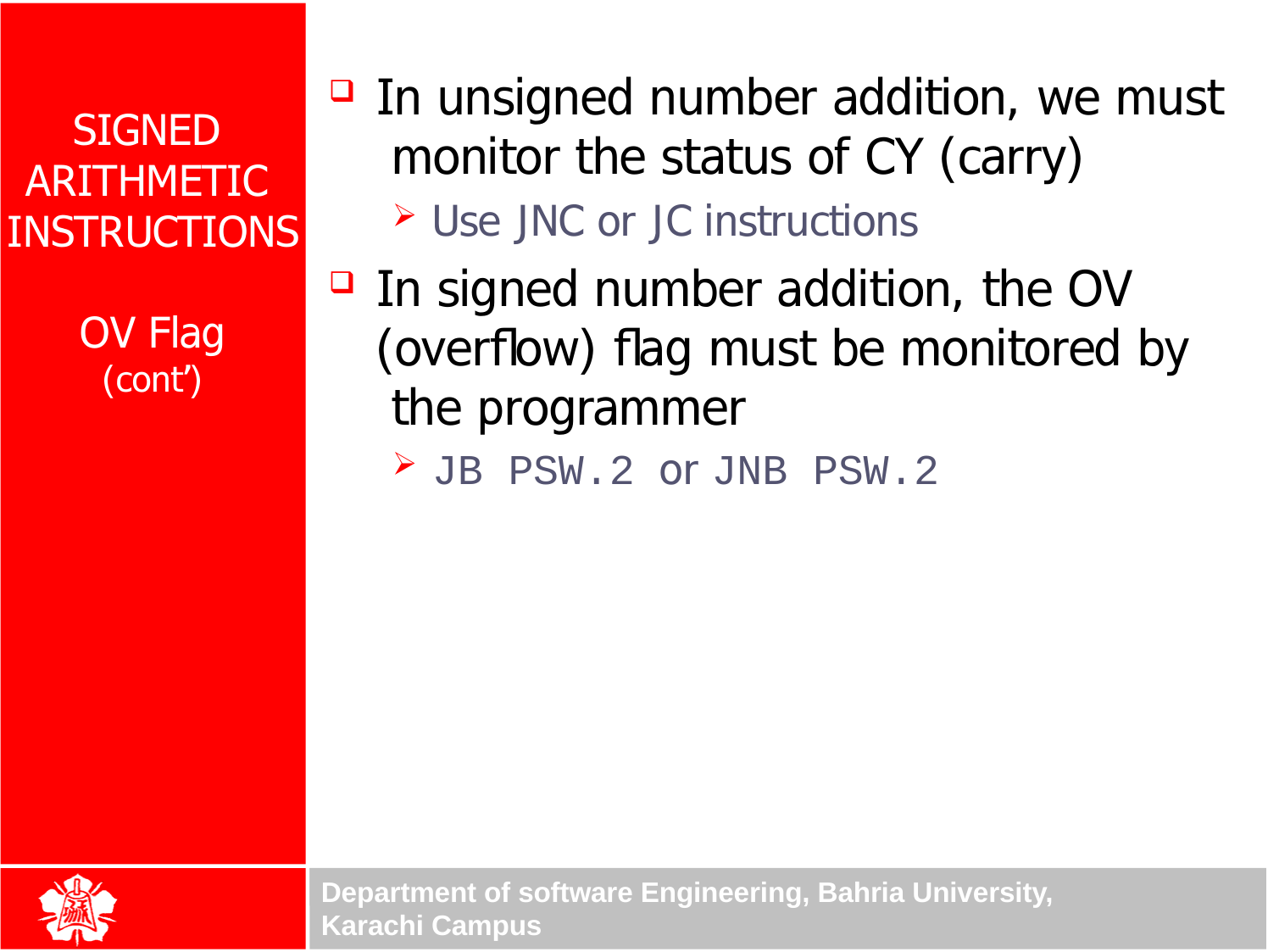

In unsigned number addition, we must  monitor the status of CY (carry)
Use JNC or JC instructions
In signed number addition, the OV  (overflow) flag must be monitored by  the programmer
JB PSW.2 or JNB PSW.2
SIGNED  ARITHMETIC  INSTRUCTIONS
OV Flag
(cont’)
Department of software Engineering, Bahria University, Karachi Campus